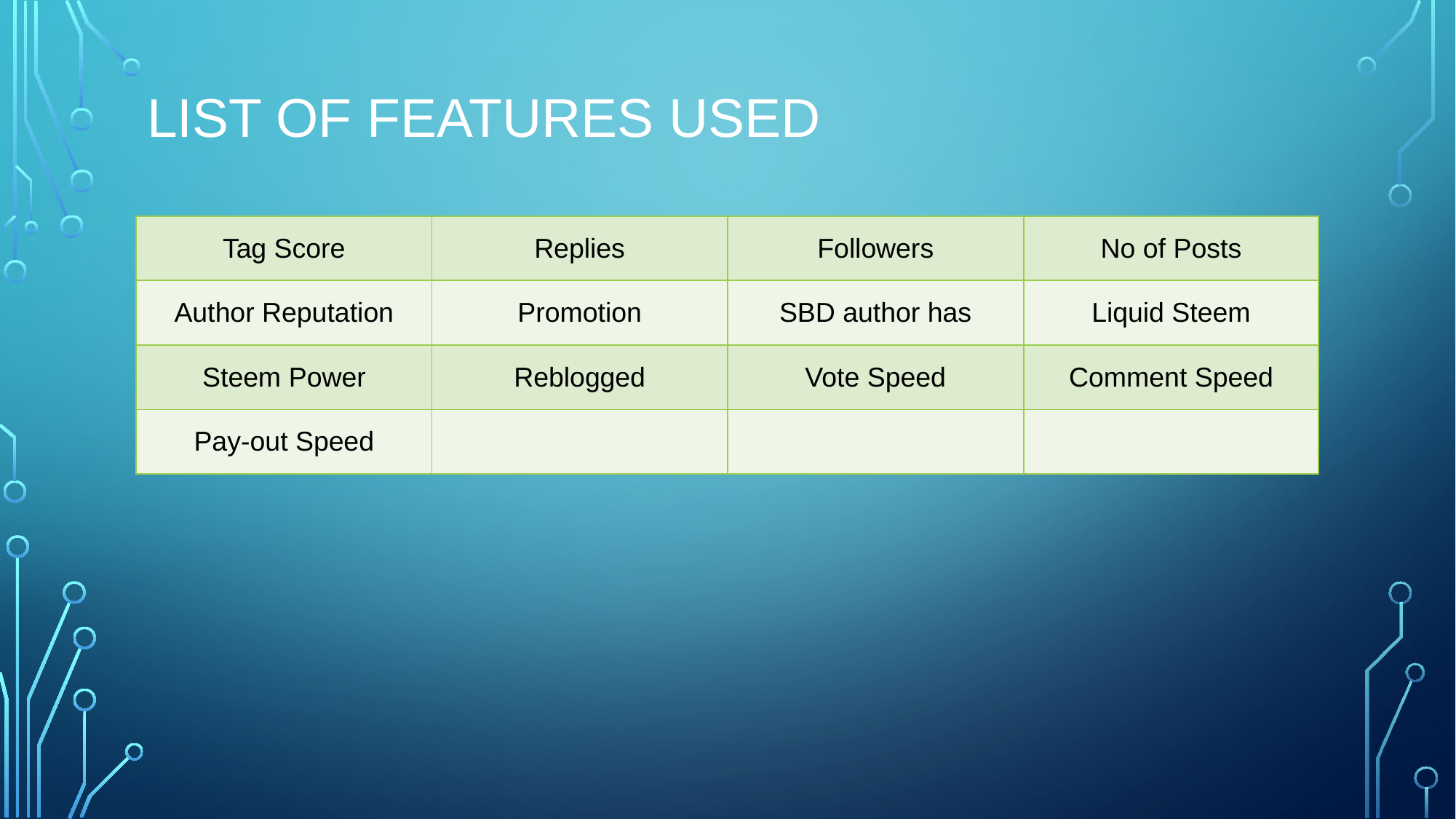

# List of features used
| Tag Score | Replies | Followers | No of Posts |
| --- | --- | --- | --- |
| Author Reputation | Promotion | SBD author has | Liquid Steem |
| Steem Power | Reblogged | Vote Speed | Comment Speed |
| Pay-out Speed |  |  |  |